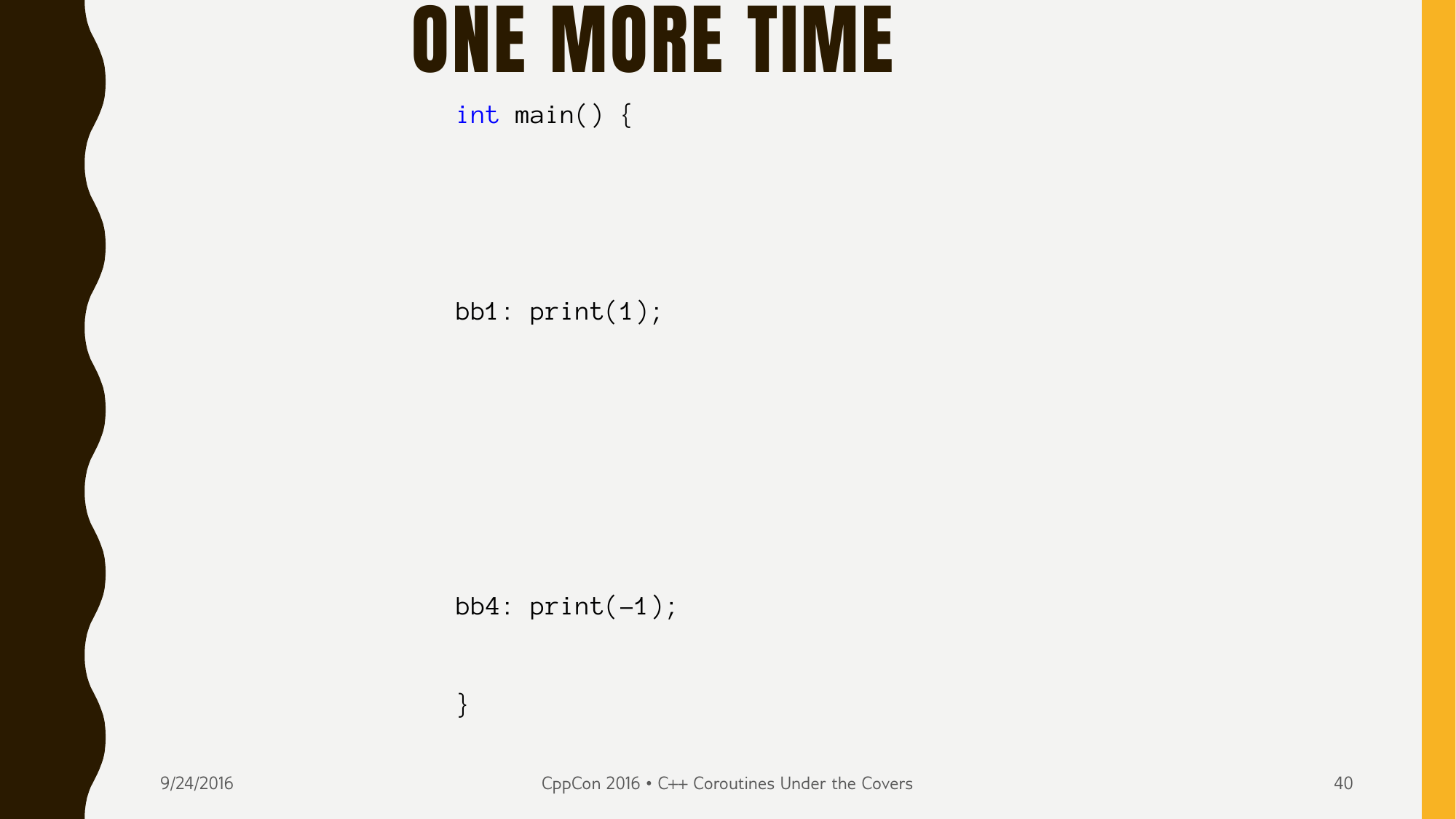

# One more time
int main() {

bb1: print(1);

bb4: print(-1);

}
9/24/2016
CppCon 2016 • C++ Coroutines Under the Covers
40